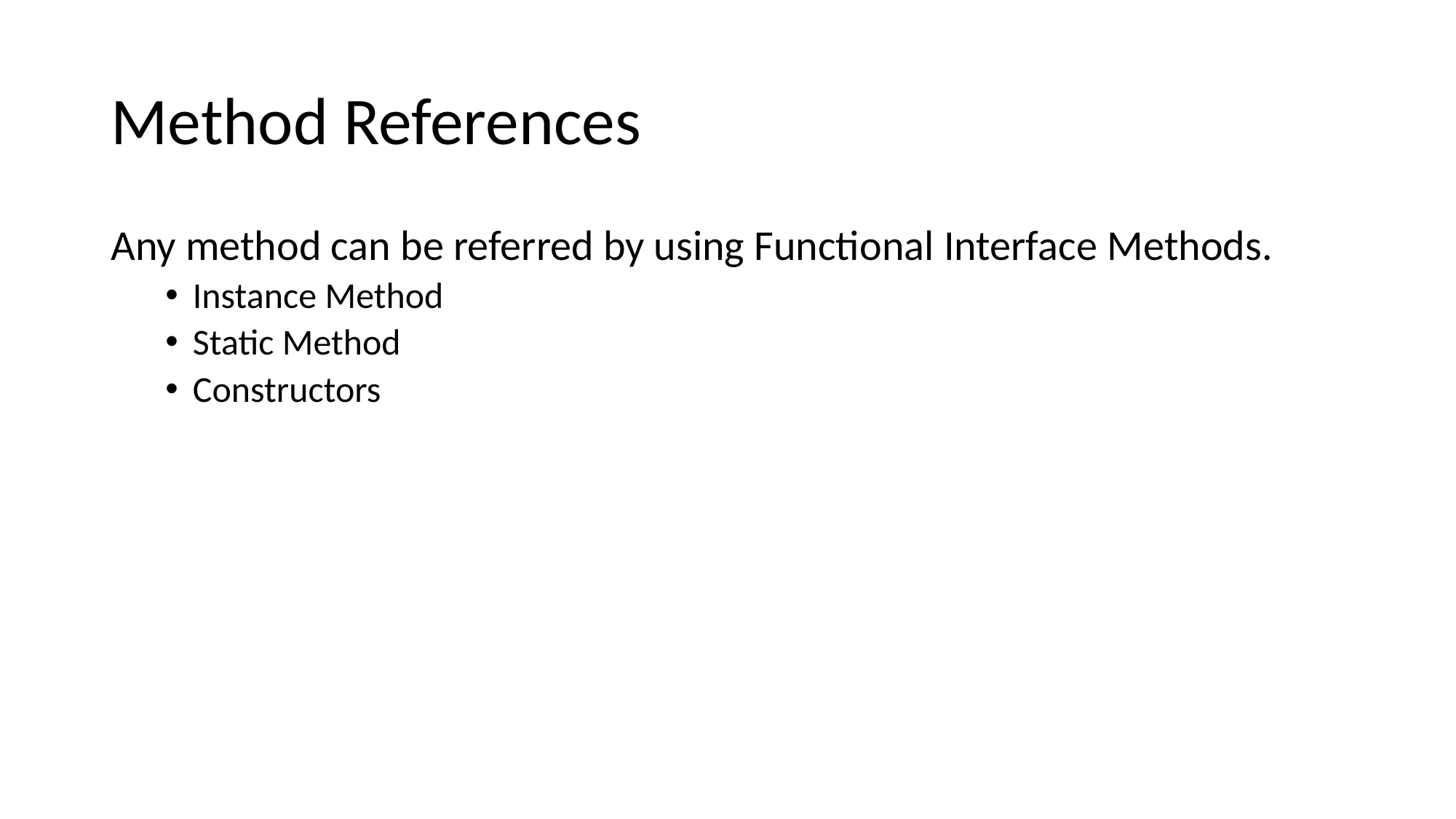

# Method References
Any method can be referred by using Functional Interface Methods.
Instance Method
Static Method
Constructors